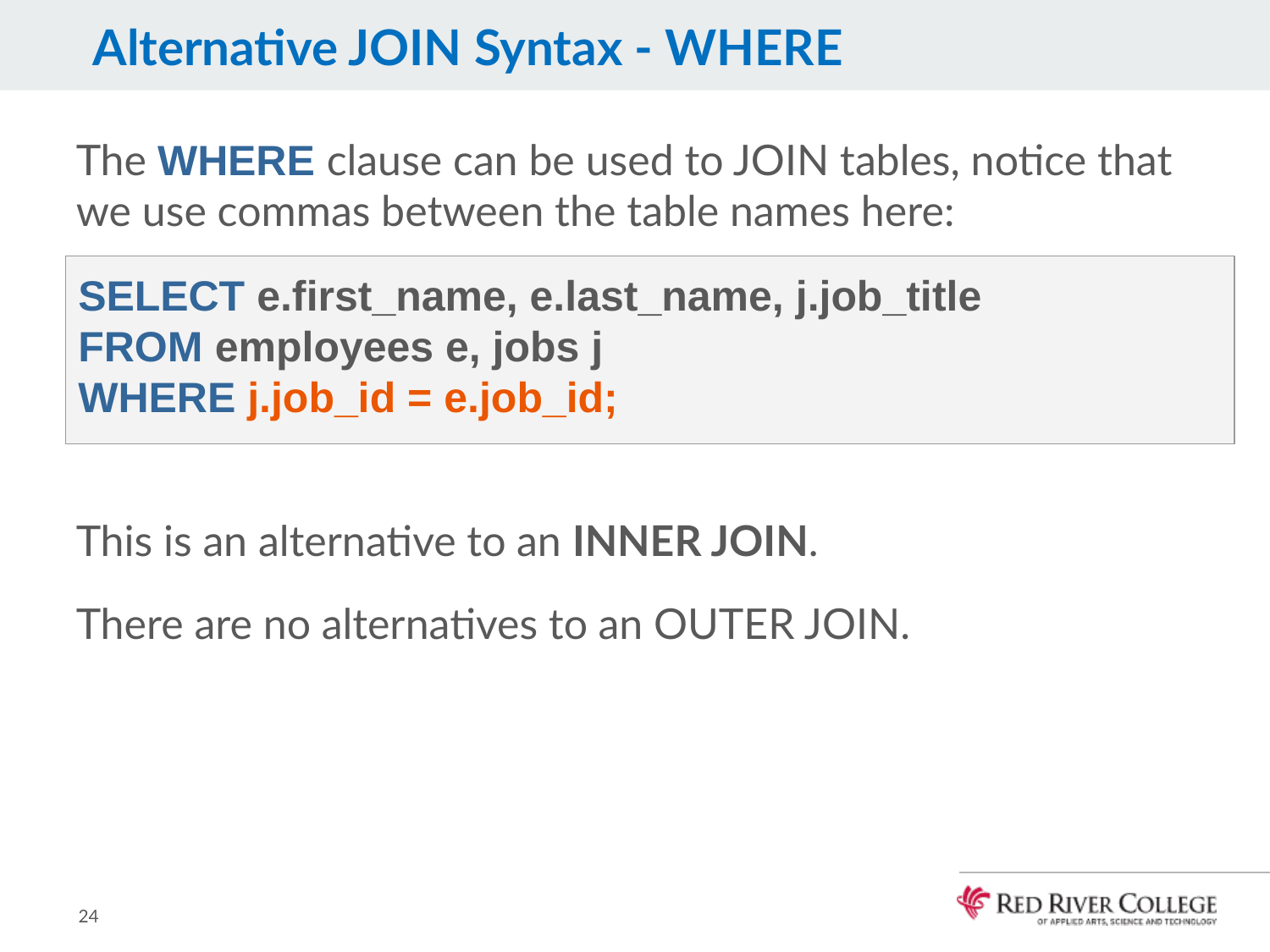

# Alternative JOIN Syntax - WHERE
The WHERE clause can be used to JOIN tables, notice that we use commas between the table names here:

This is an alternative to an INNER JOIN.
There are no alternatives to an OUTER JOIN.
SELECT e.first_name, e.last_name, j.job_title
FROM employees e, jobs j
WHERE j.job_id = e.job_id;
24